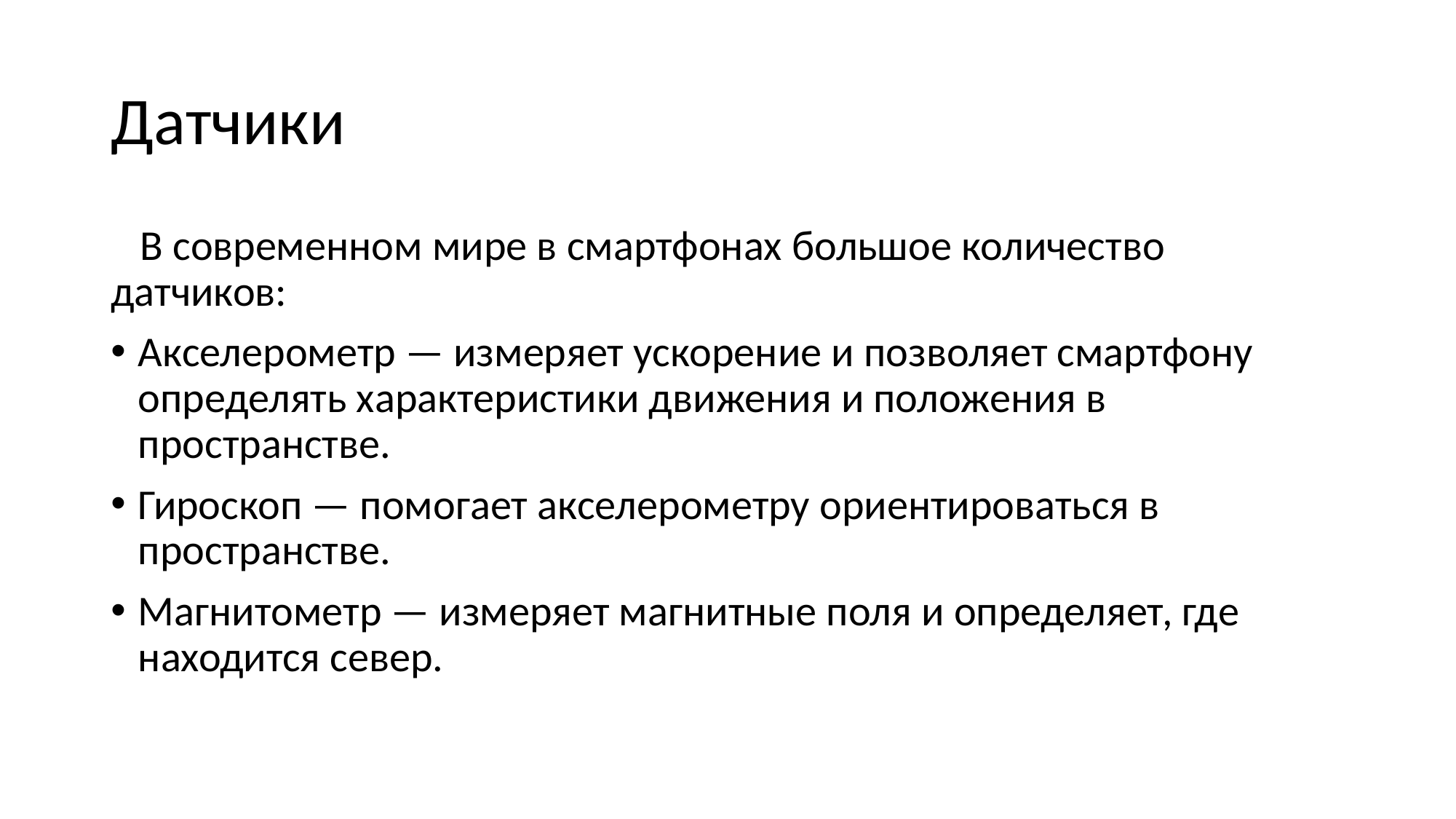

# Датчики
   В современном мире в смартфонах большое количество датчиков:
Акселерометр — измеряет ускорение и позволяет смартфону определять характеристики движения и положения в пространстве.
Гироскоп — помогает акселерометру ориентироваться в пространстве.
Магнитометр — измеряет магнитные поля и определяет, где находится север.